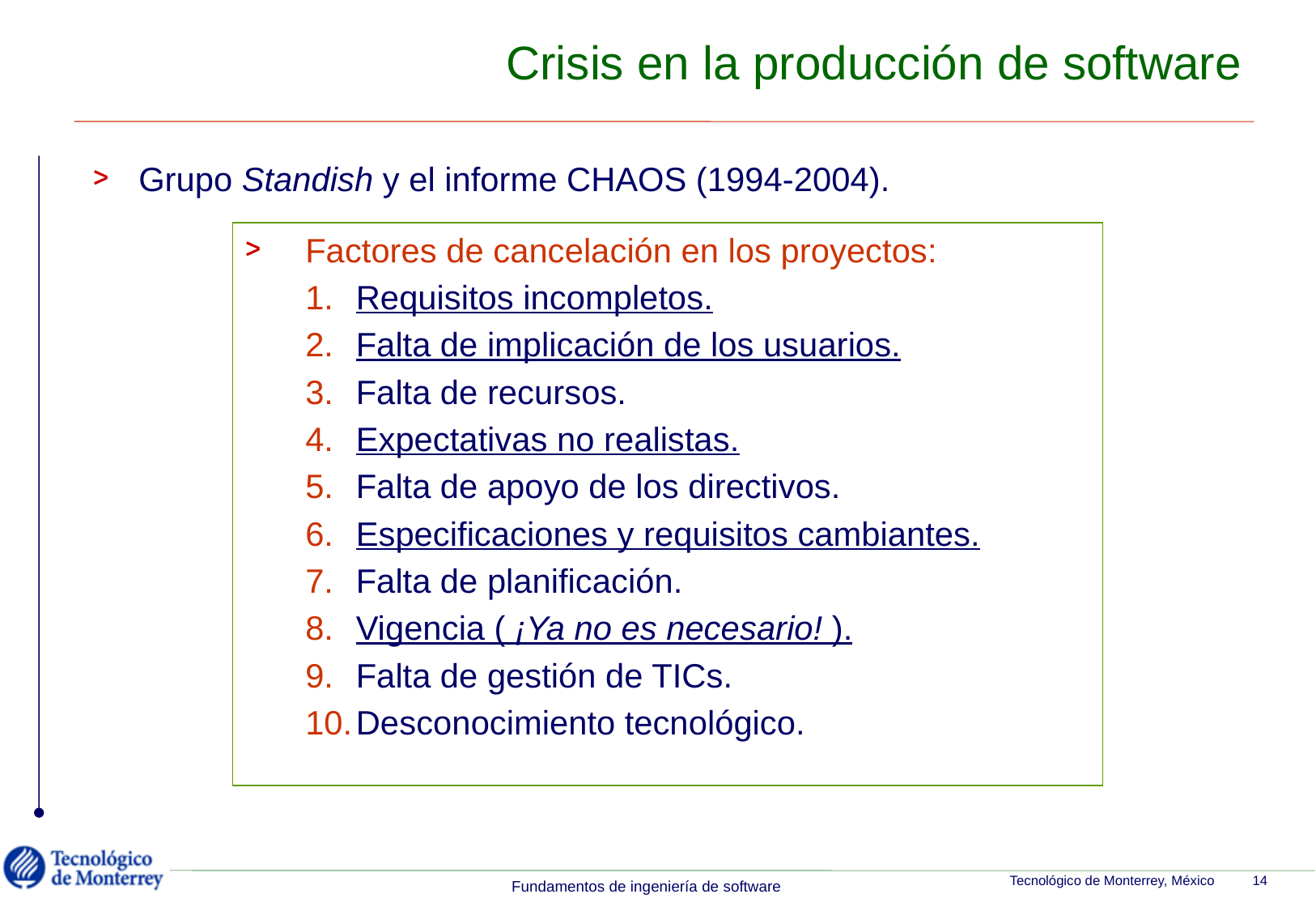

# Crisis en la producción de software
Grupo Standish y el informe CHAOS (1994-2004).
Factores de cancelación en los proyectos:
Requisitos incompletos.
Falta de implicación de los usuarios.
Falta de recursos.
Expectativas no realistas.
Falta de apoyo de los directivos.
Especificaciones y requisitos cambiantes.
Falta de planificación.
Vigencia ( ¡Ya no es necesario! ).
Falta de gestión de TICs.
Desconocimiento tecnológico.